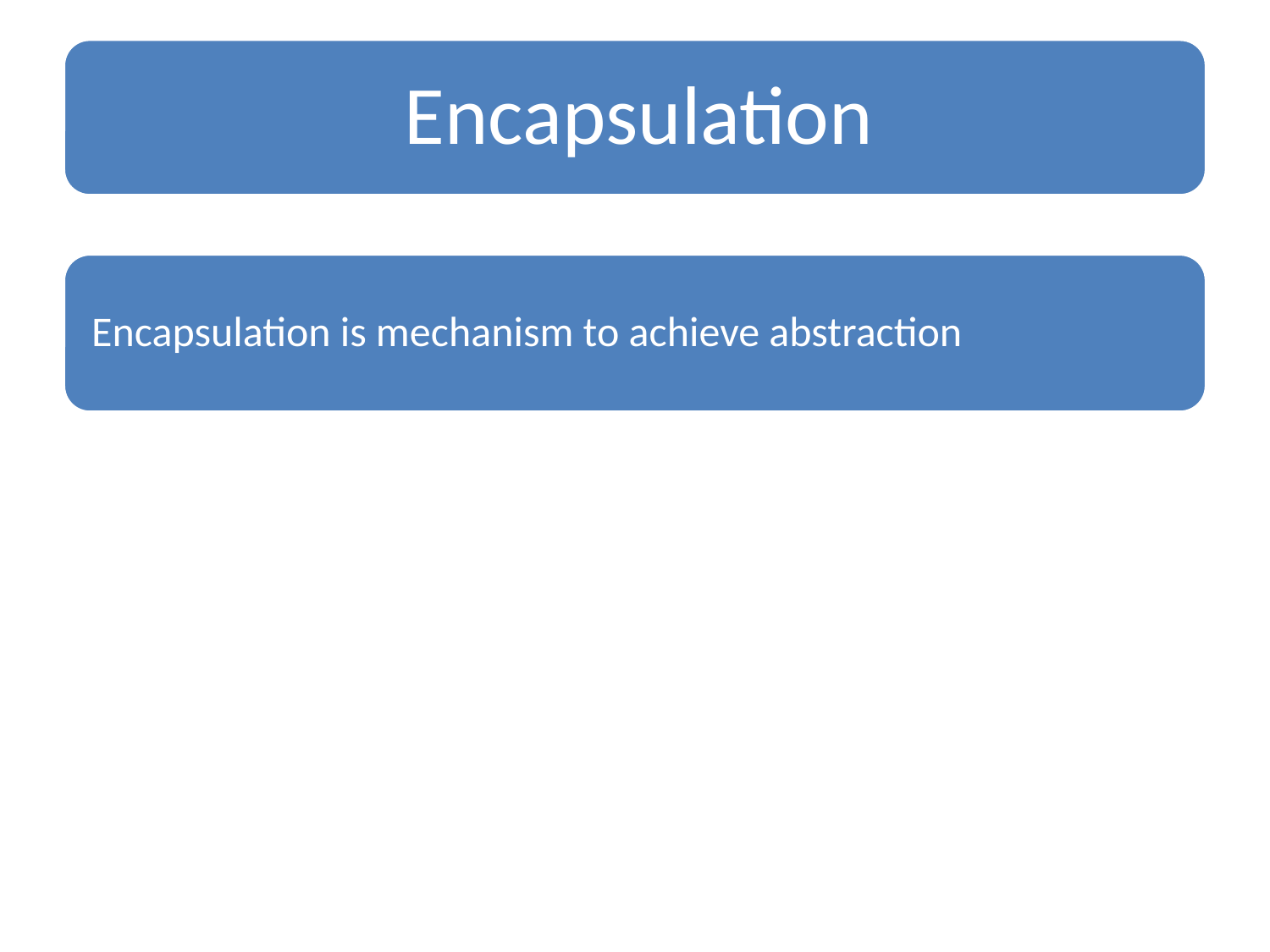

Encapsulation
Encapsulation is mechanism to achieve abstraction